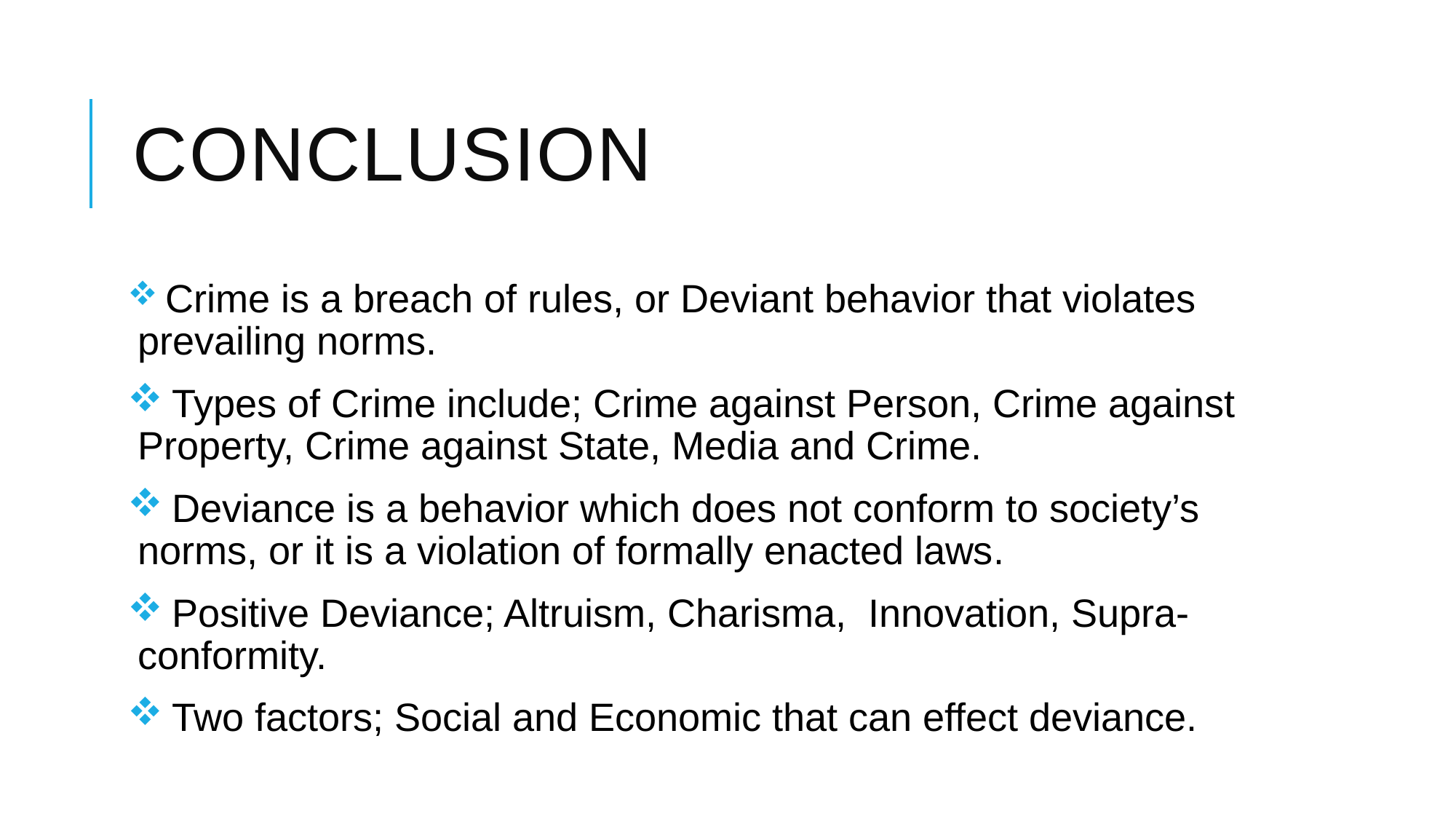

# Conclusion
 Crime is a breach of rules, or Deviant behavior that violates prevailing norms.
 Types of Crime include; Crime against Person, Crime against Property, Crime against State, Media and Crime.
 Deviance is a behavior which does not conform to society’s norms, or it is a violation of formally enacted laws.
 Positive Deviance; Altruism, Charisma,  Innovation, Supra-conformity.
 Two factors; Social and Economic that can effect deviance.